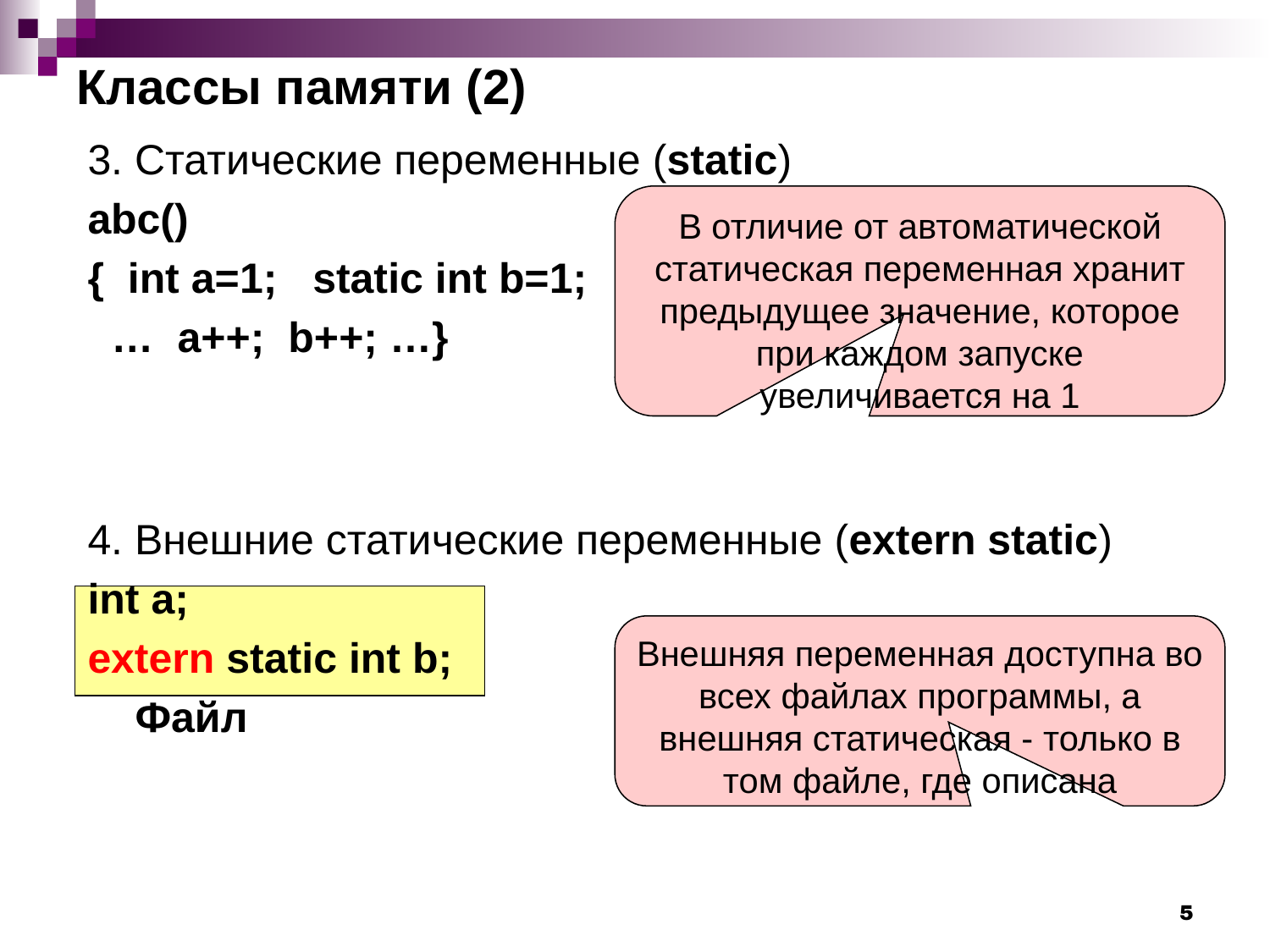

# Классы памяти (2)
3. Статические переменные (static)
abc()
{  int a=1;   static int b=1;
  …  a++;  b++; …}

4. Внешние статические переменные (extern static)
int a;
extern static int b;
    Файл

В отличие от автоматической статическая переменная хранит предыдущее значение, которое при каждом запуске увеличивается на 1

Внешняя переменная доступна во всех файлах программы, а внешняя статическая - только в том файле, где описана
5